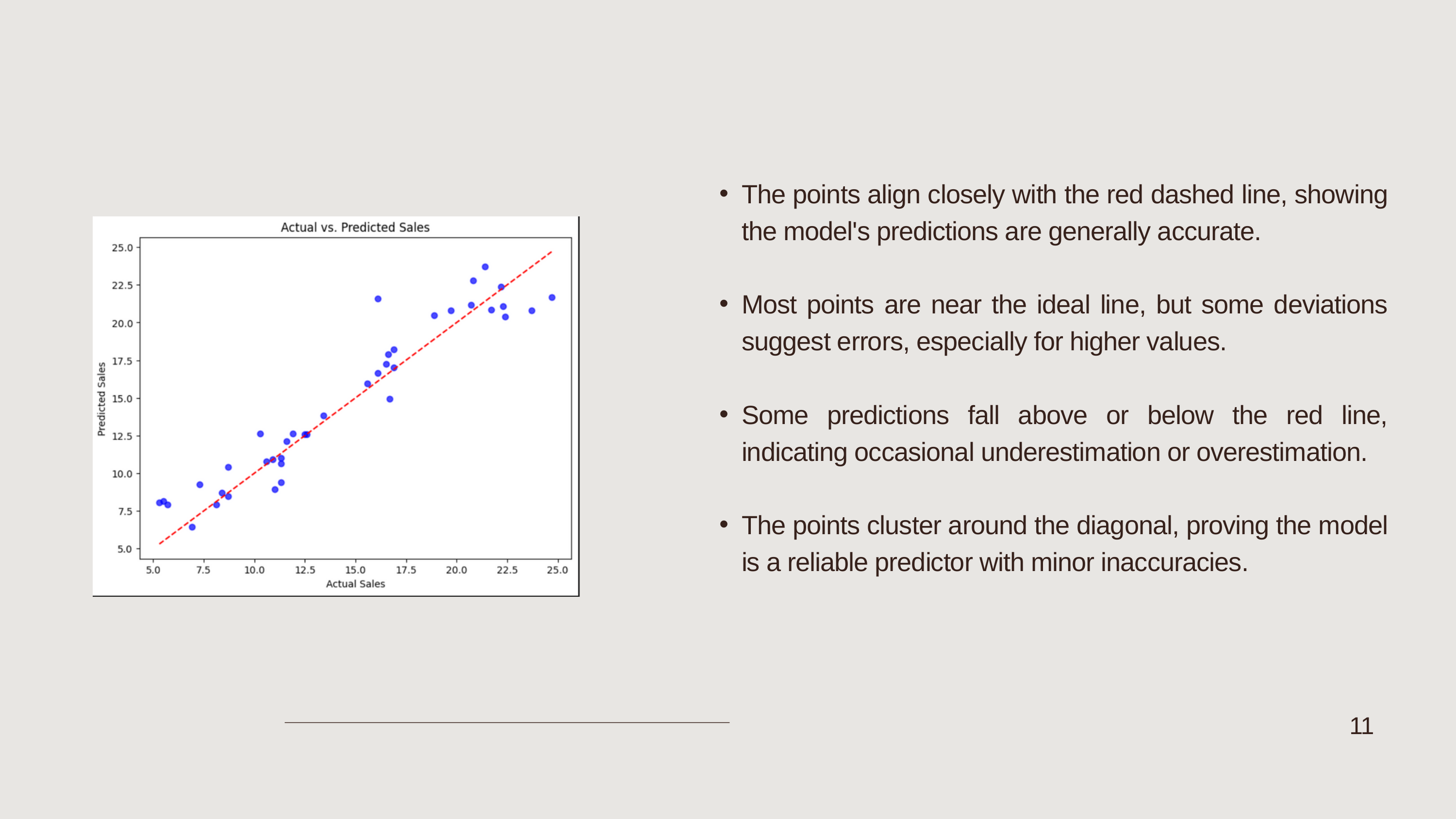

The points align closely with the red dashed line, showing the model's predictions are generally accurate.

Most points are near the ideal line, but some deviations suggest errors, especially for higher values.

Some predictions fall above or below the red line, indicating occasional underestimation or overestimation.

The points cluster around the diagonal, proving the model is a reliable predictor with minor inaccuracies.

11